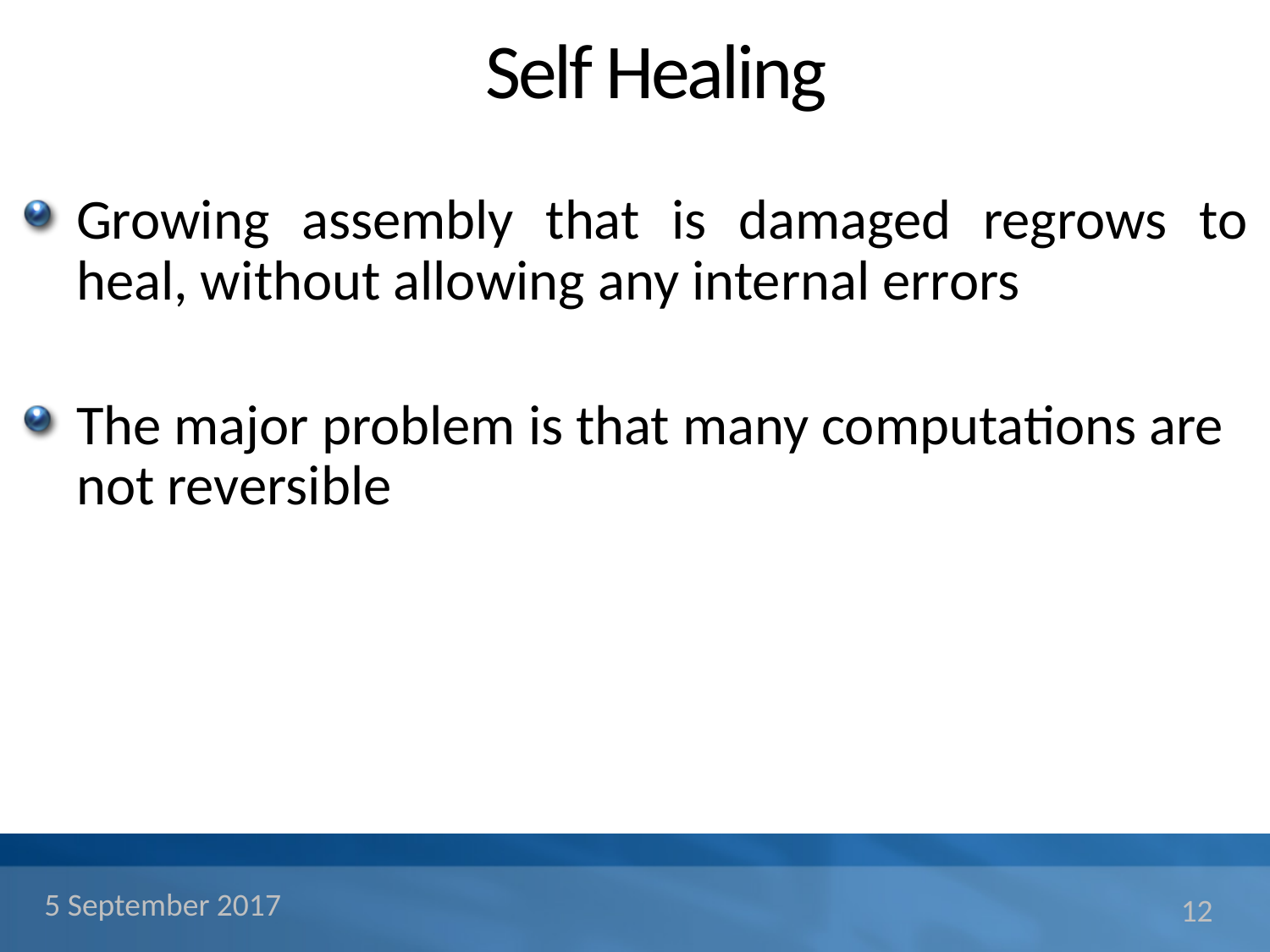

# Self Healing
Growing assembly that is damaged regrows to heal, without allowing any internal errors

The major problem is that many computations are not reversible